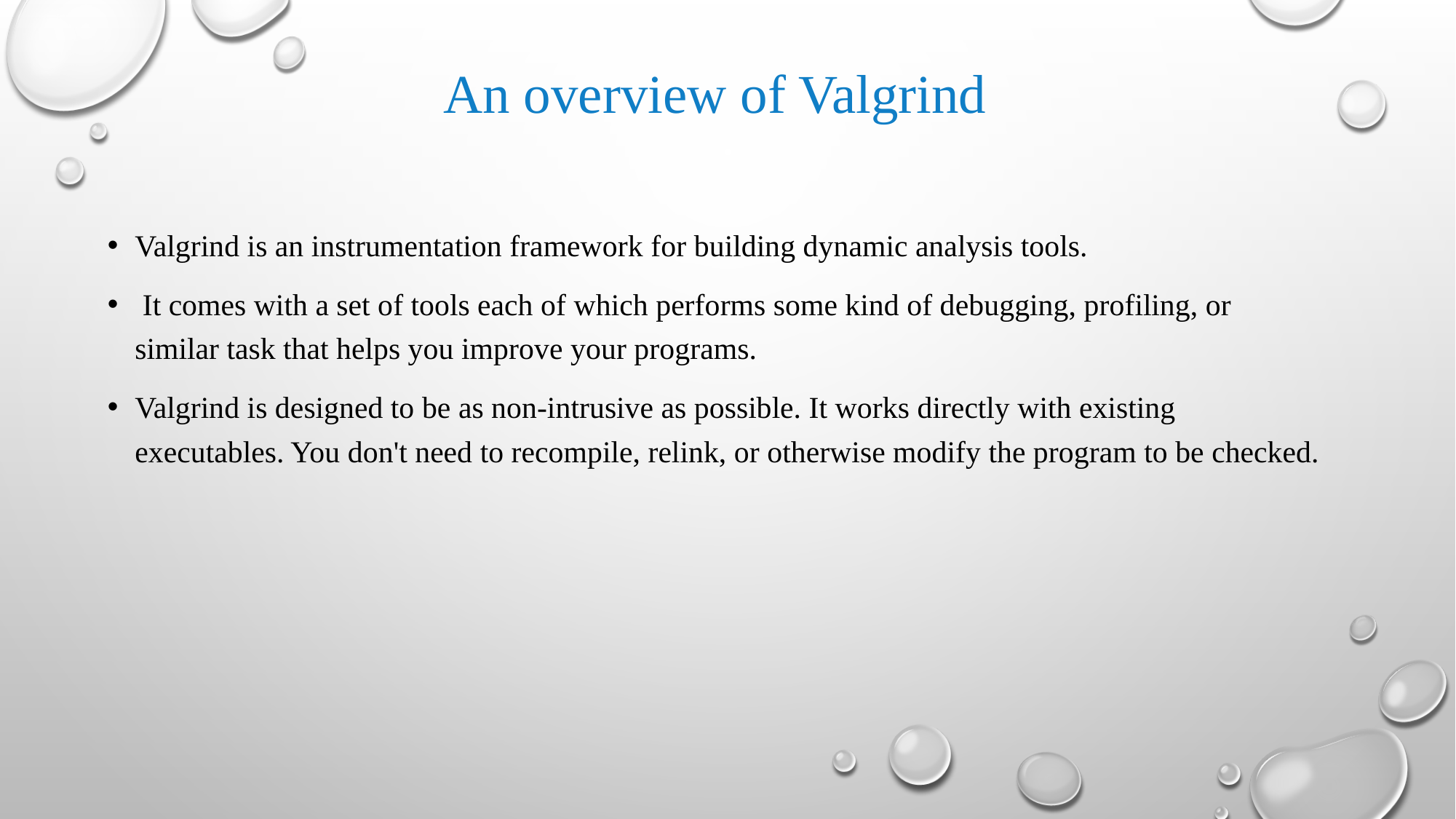

# An overview of Valgrind
Valgrind is an instrumentation framework for building dynamic analysis tools.
 It comes with a set of tools each of which performs some kind of debugging, profiling, or similar task that helps you improve your programs.
Valgrind is designed to be as non-intrusive as possible. It works directly with existing executables. You don't need to recompile, relink, or otherwise modify the program to be checked.